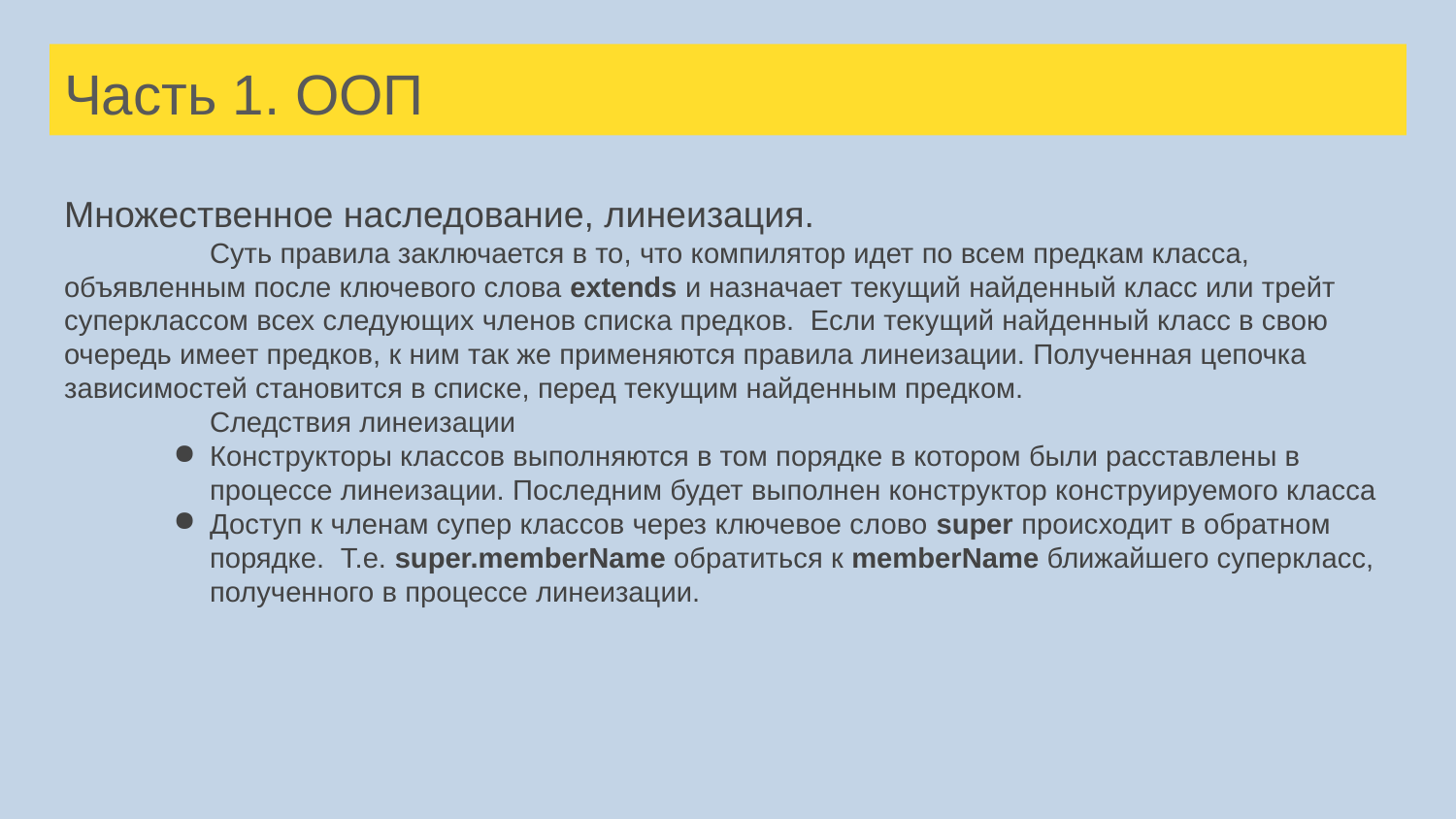

# Часть 1. ООП
Множественное наследование, линеизация.
	Суть правила заключается в то, что компилятор идет по всем предкам класса, объявленным после ключевого слова extends и назначает текущий найденный класс или трейт суперклассом всех следующих членов списка предков.  Если текущий найденный класс в свою очередь имеет предков, к ним так же применяются правила линеизации. Полученная цепочка зависимостей становится в списке, перед текущим найденным предком.
	Следствия линеизации
Конструкторы классов выполняются в том порядке в котором были расставлены в процессе линеизации. Последним будет выполнен конструктор конструируемого класса
Доступ к членам супер классов через ключевое слово super происходит в обратном порядке.  Т.е. super.memberName обратиться к memberName ближайшего суперкласс, полученного в процессе линеизации.